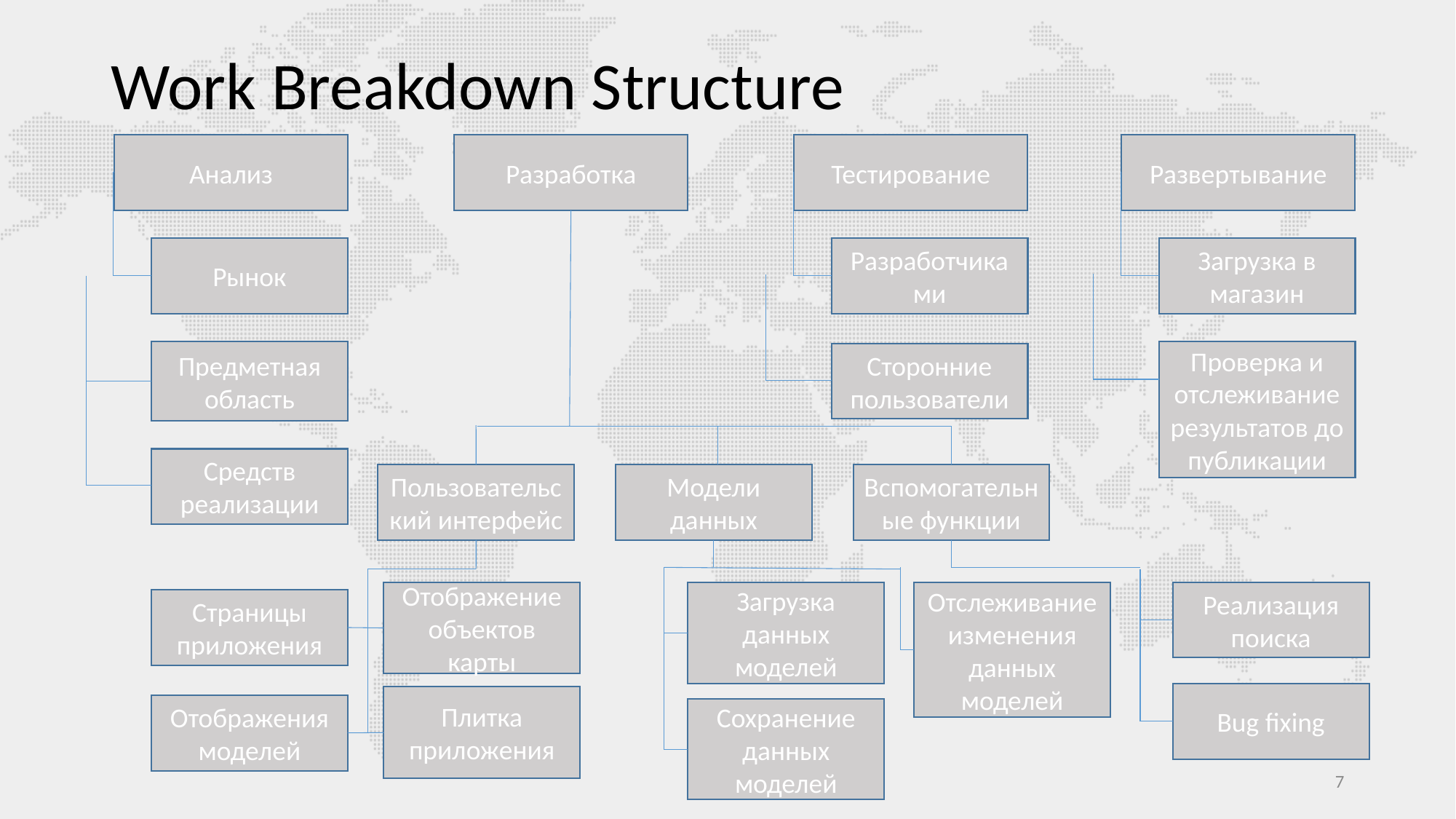

# Work Breakdown Structure
Развертывание
Разработка
Тестирование
Анализ
Загрузка в магазин
Разработчиками
Рынок
Проверка и отслеживание результатов до публикации
Предметная область
Сторонние пользователи
Средств реализации
Модели данных
Вспомогательные функции
Пользовательский интерфейс
Отображение объектов карты
Реализация поиска
Загрузка данных моделей
Отслеживание изменения данных моделей
Страницы приложения
Bug fixing
Плитка приложения
Отображения моделей
Сохранение данных моделей
7